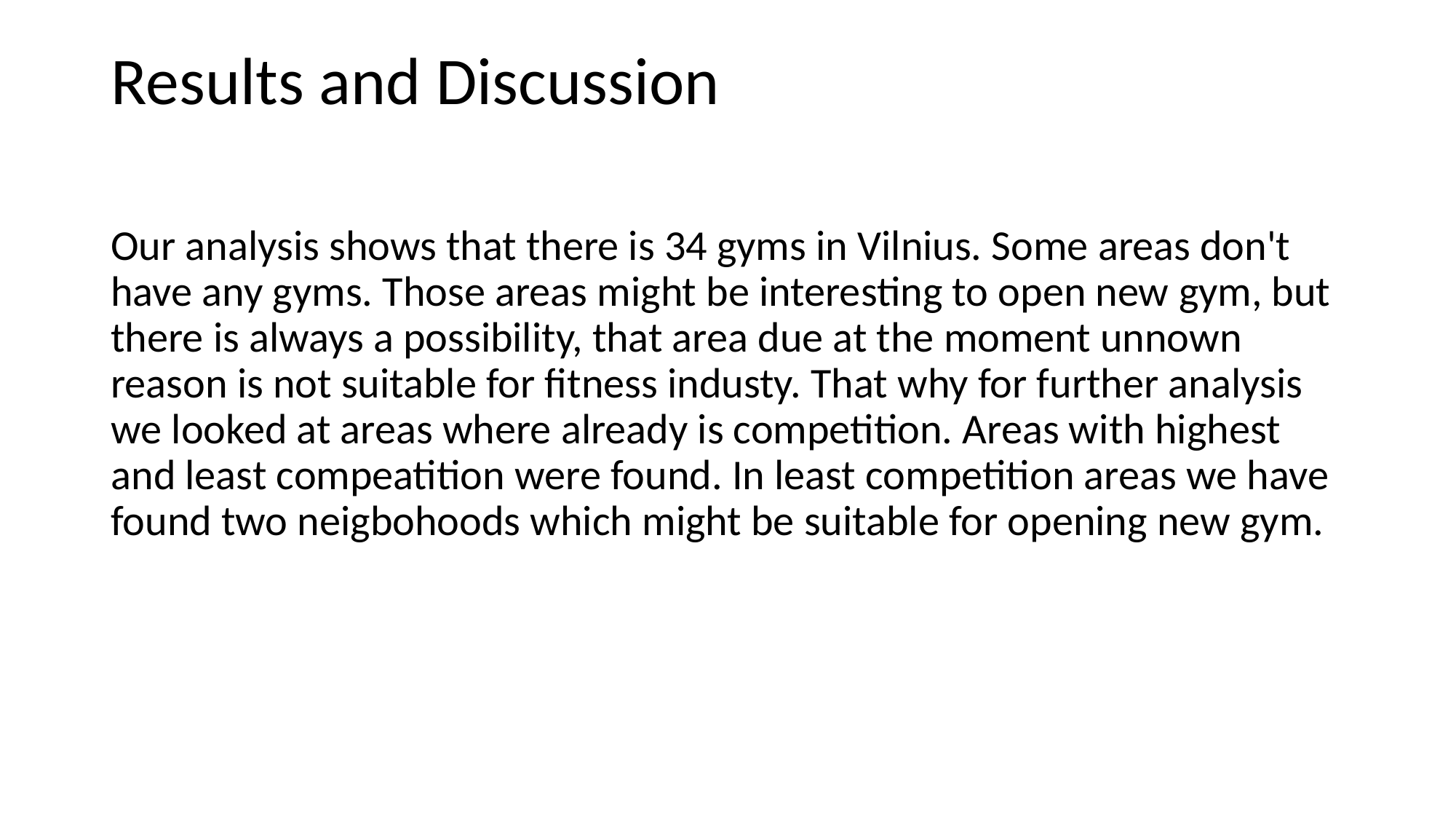

# Results and Discussion
Our analysis shows that there is 34 gyms in Vilnius. Some areas don't have any gyms. Those areas might be interesting to open new gym, but there is always a possibility, that area due at the moment unnown reason is not suitable for fitness industy. That why for further analysis we looked at areas where already is competition. Areas with highest and least compeatition were found. In least competition areas we have found two neigbohoods which might be suitable for opening new gym.